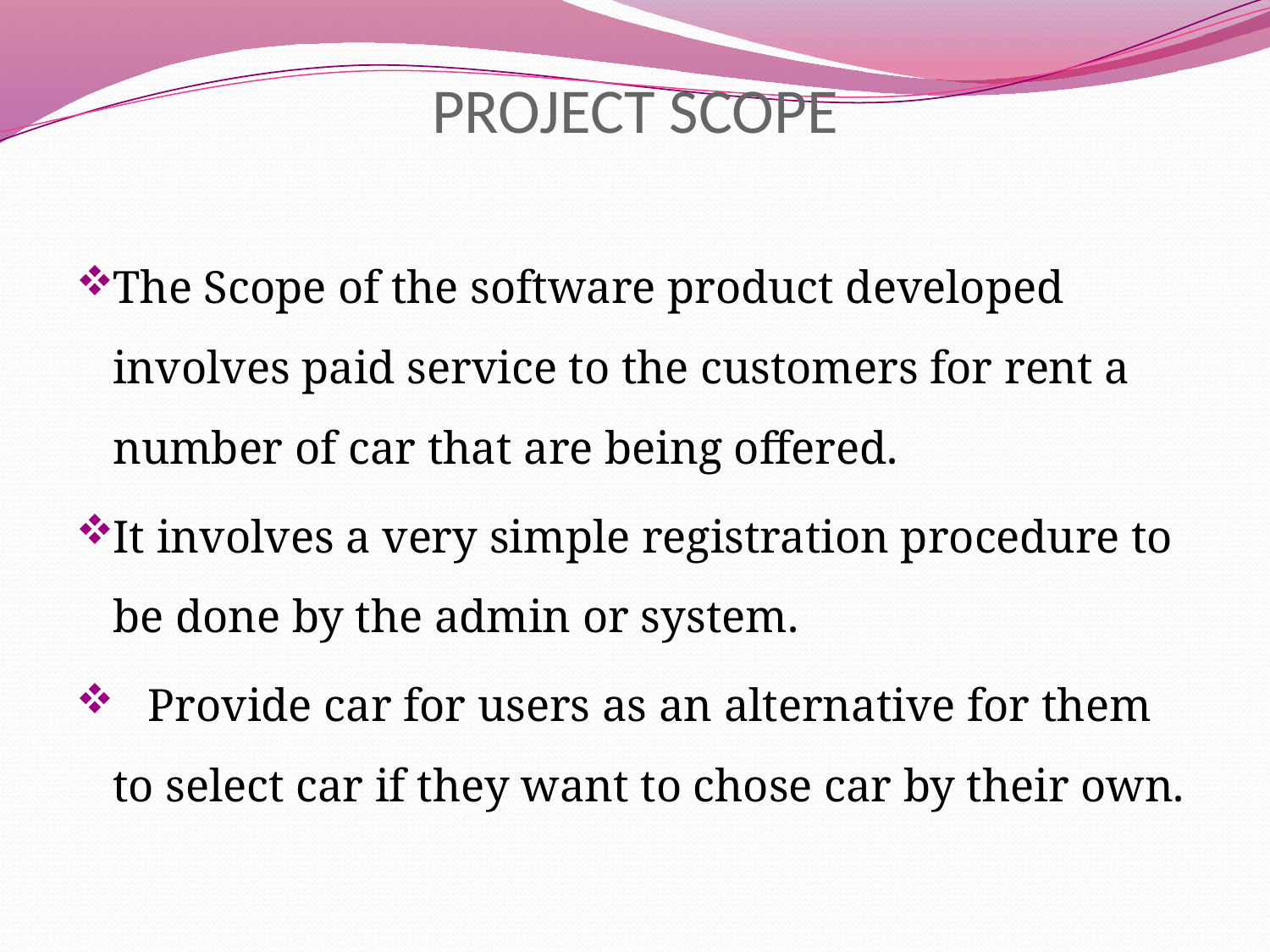

# PROJECT SCOPE
The Scope of the software product developed involves paid service to the customers for rent a number of car that are being offered.
It involves a very simple registration procedure to be done by the admin or system.
   Provide car for users as an alternative for them to select car if they want to chose car by their own.